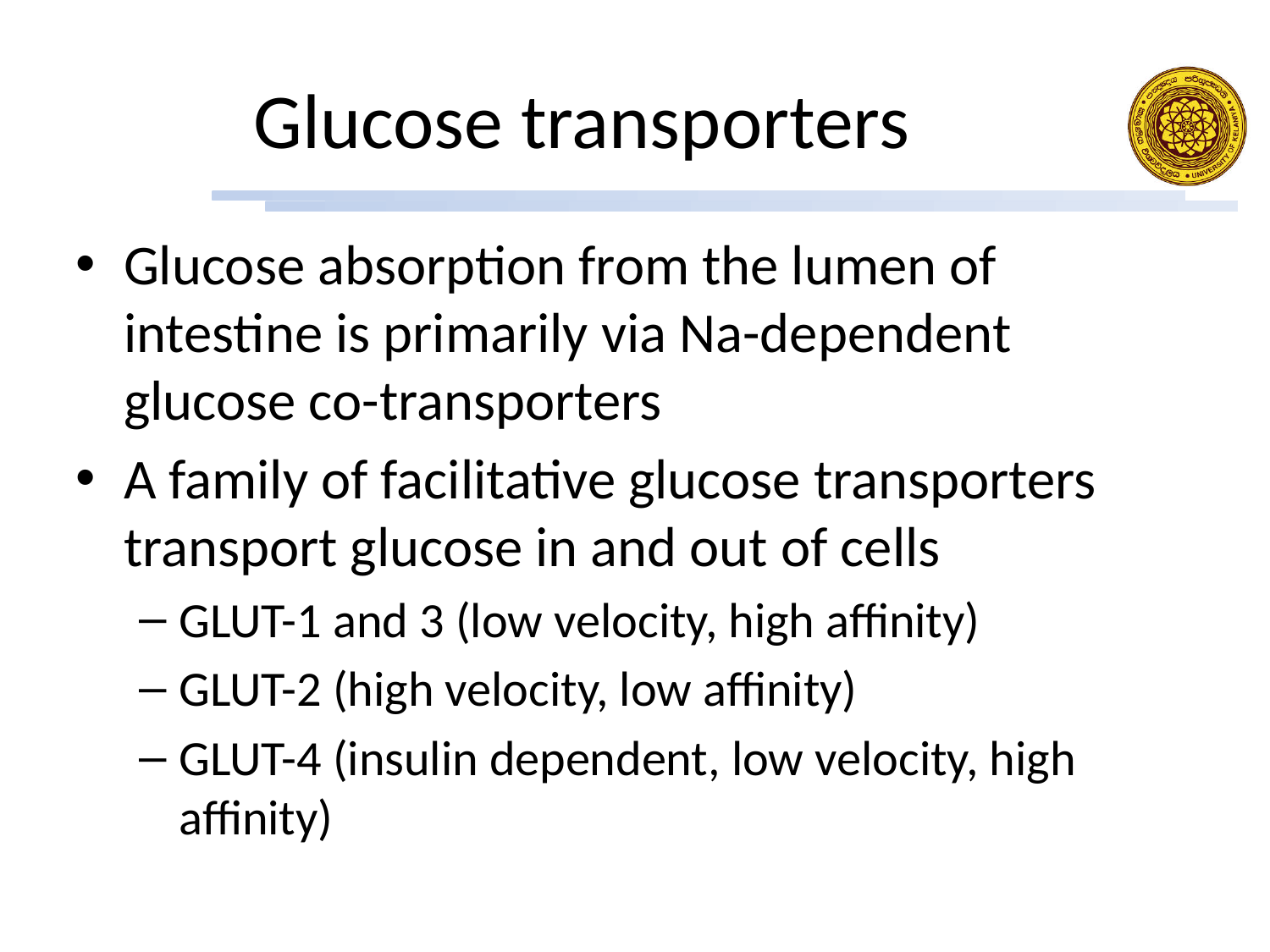

# Glucose transporters
Glucose absorption from the lumen of intestine is primarily via Na-dependent glucose co-transporters
A family of facilitative glucose transporters transport glucose in and out of cells
GLUT-1 and 3 (low velocity, high affinity)
GLUT-2 (high velocity, low affinity)
GLUT-4 (insulin dependent, low velocity, high affinity)